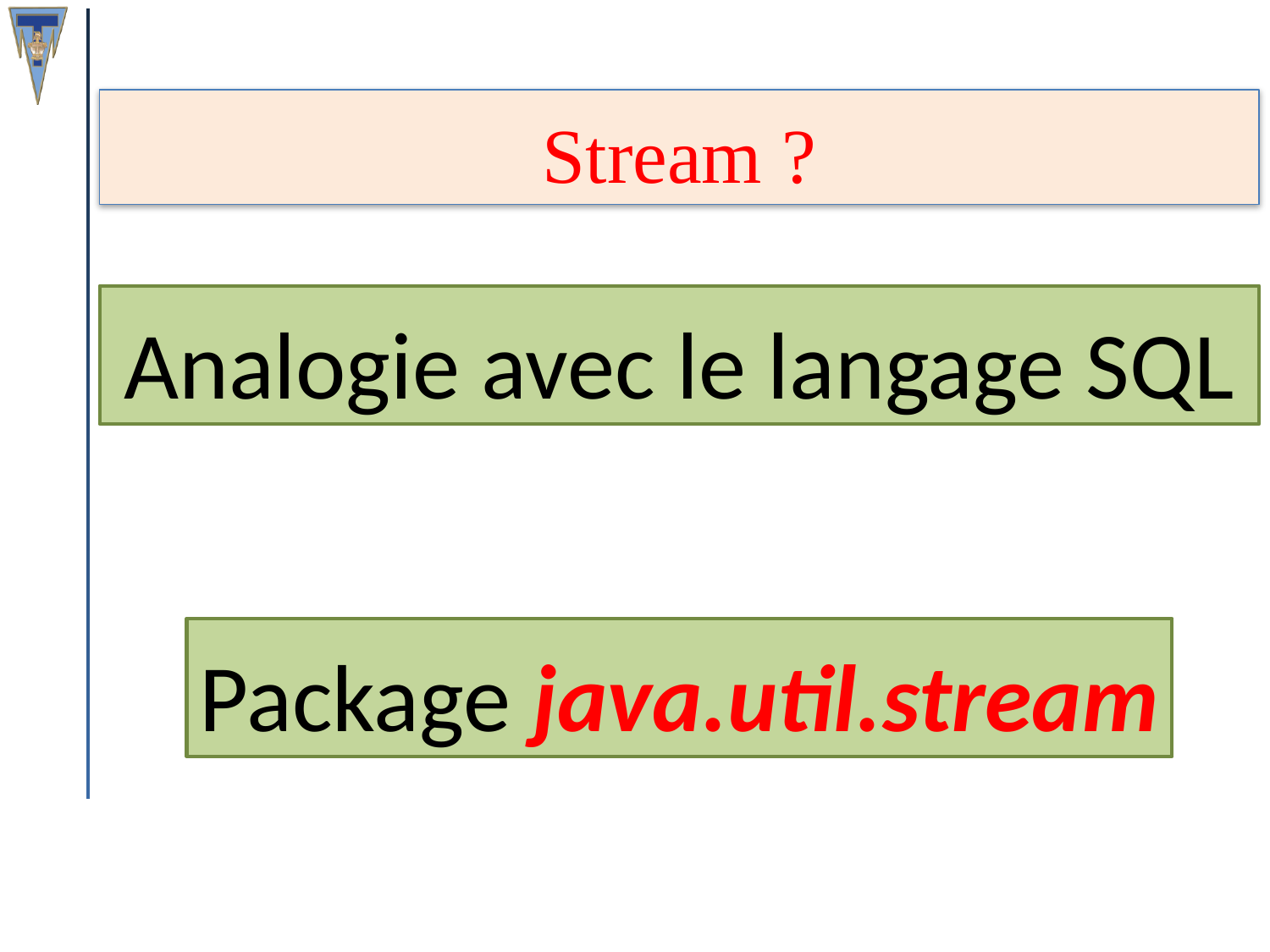

Stream ?
Analogie avec le langage SQL
Package java.util.stream